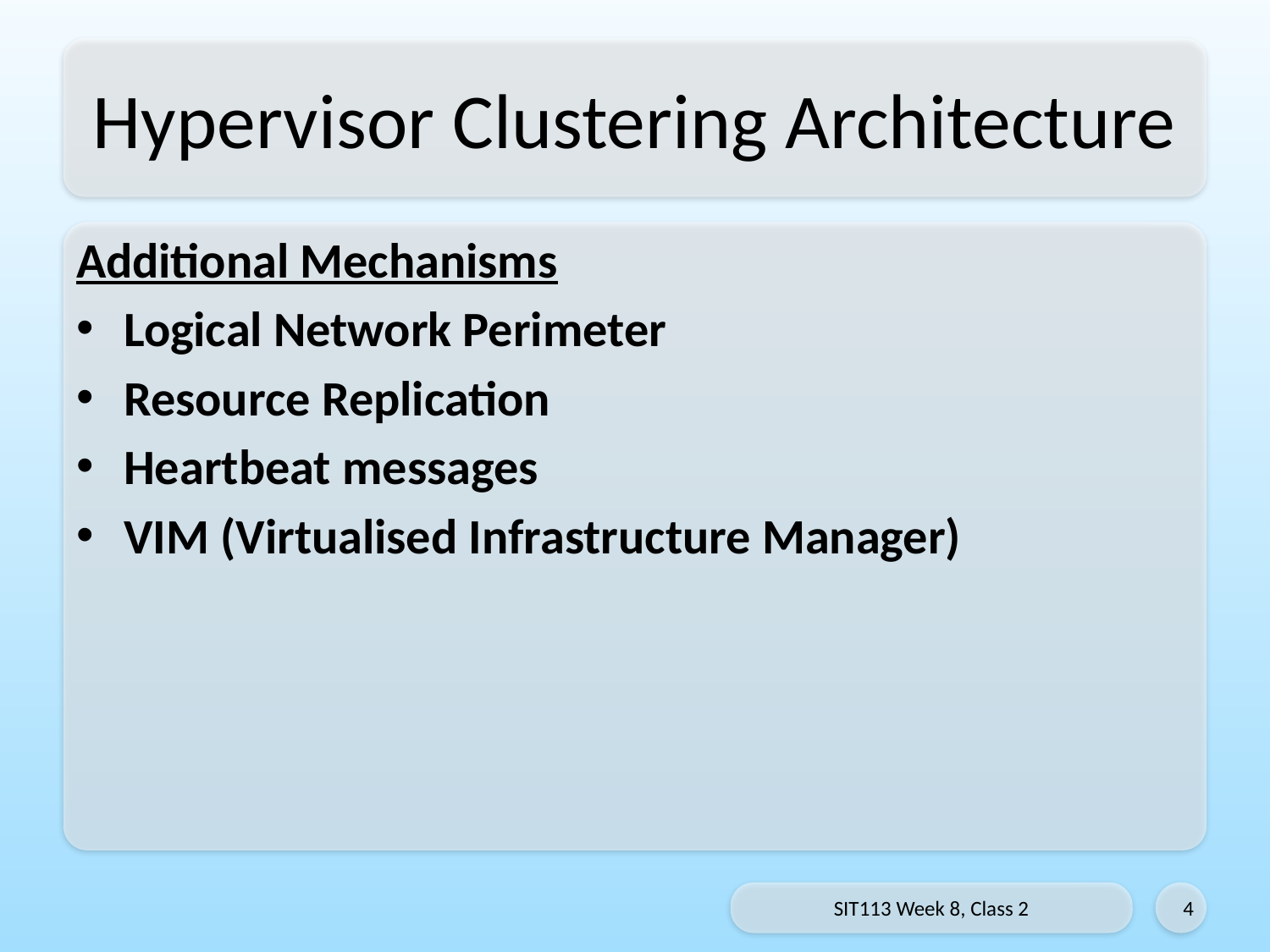

# Hypervisor Clustering Architecture
Additional Mechanisms
Logical Network Perimeter
Resource Replication
Heartbeat messages
VIM (Virtualised Infrastructure Manager)
SIT113 Week 8, Class 2
4